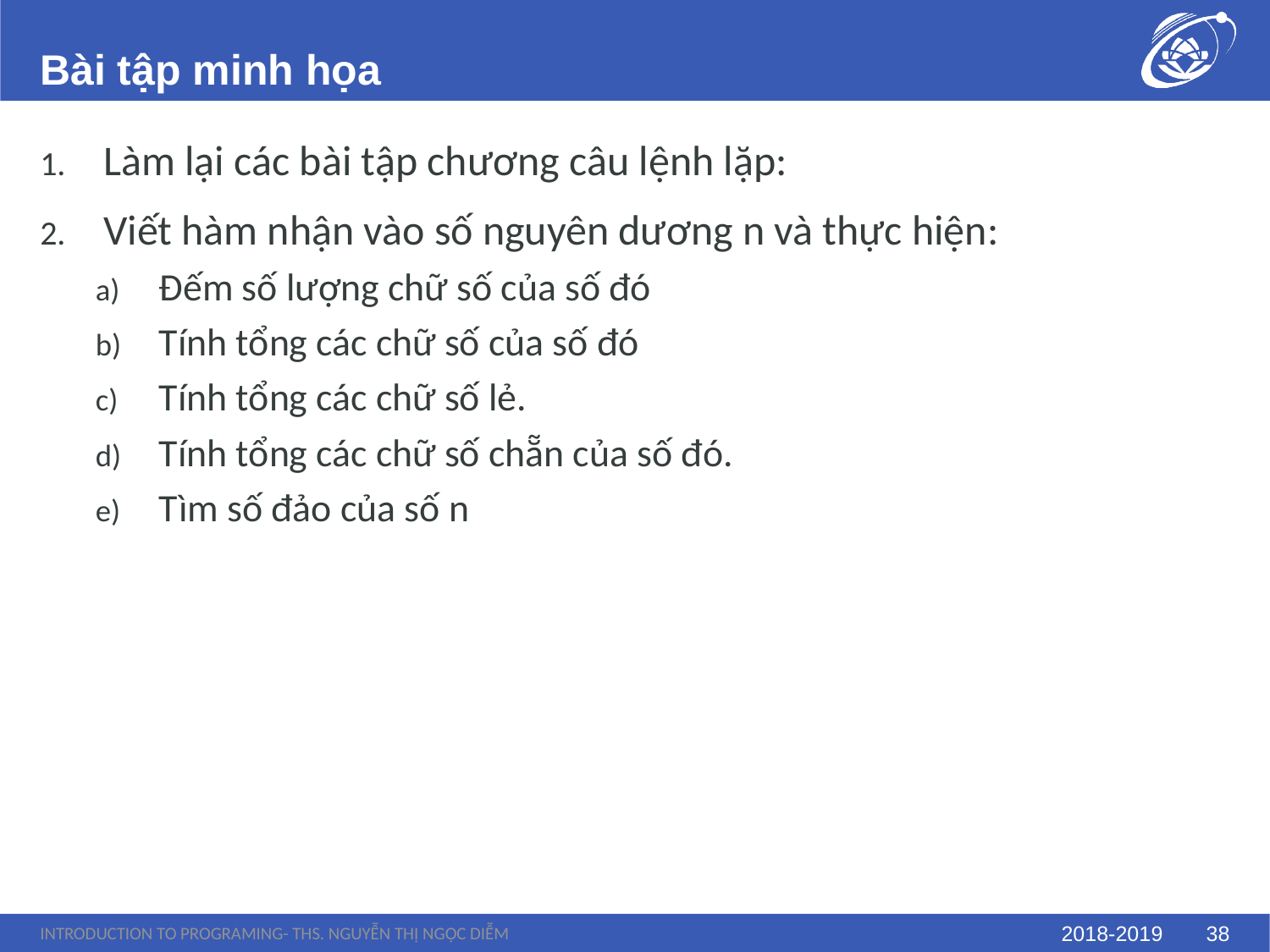

# Bài tập minh họa
Làm lại các bài tập chương câu lệnh lặp:
Viết hàm nhận vào số nguyên dương n và thực hiện:
Đếm số lượng chữ số của số đó
Tính tổng các chữ số của số đó
Tính tổng các chữ số lẻ.
Tính tổng các chữ số chẵn của số đó.
Tìm số đảo của số n

Introduction to Programing- ThS. Nguyễn Thị Ngọc Diễm
2018-2019
38